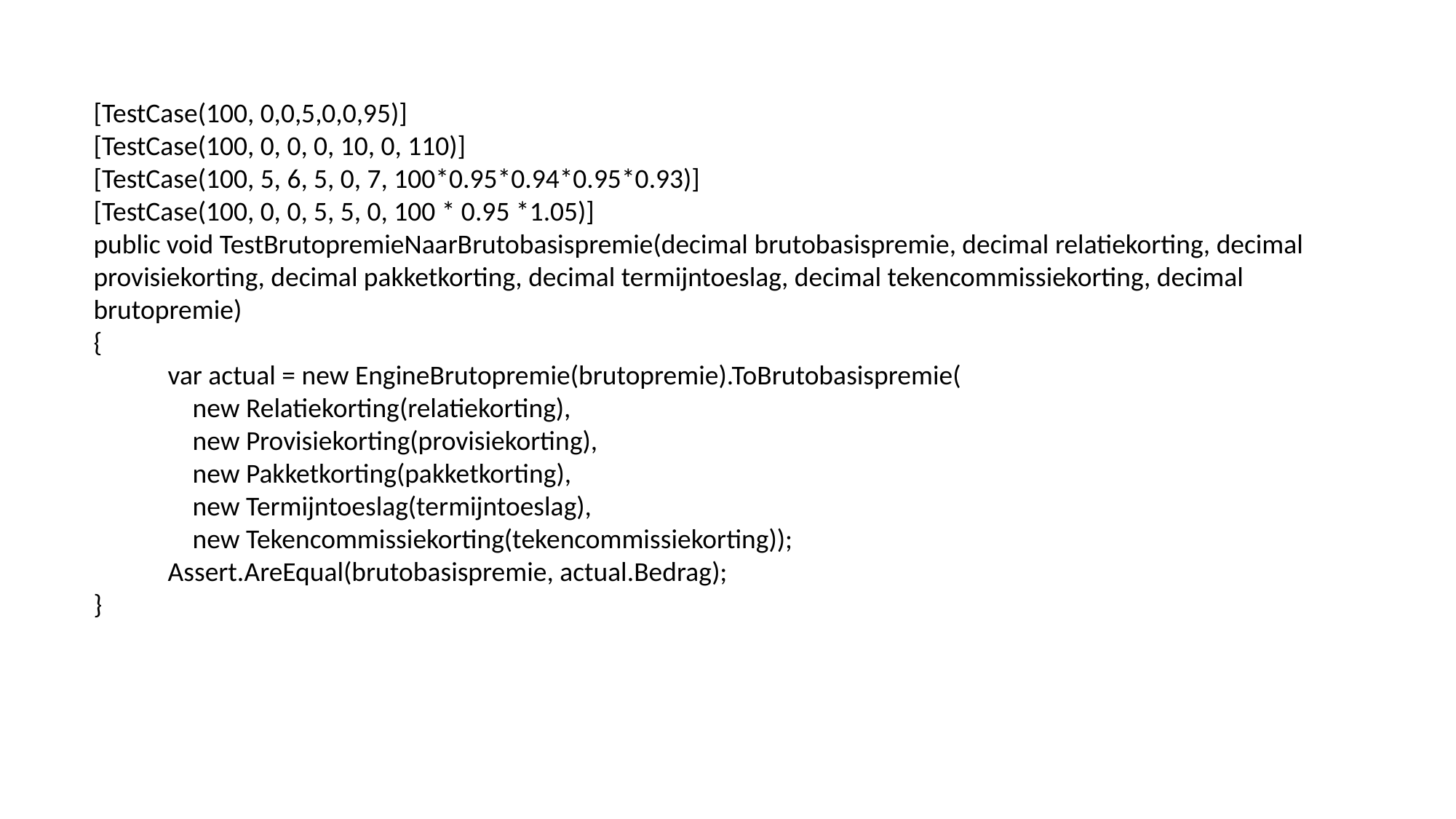

[TestCase(100, 0,0,5,0,0,95)]
[TestCase(100, 0, 0, 0, 10, 0, 110)]
[TestCase(100, 5, 6, 5, 0, 7, 100*0.95*0.94*0.95*0.93)]
[TestCase(100, 0, 0, 5, 5, 0, 100 * 0.95 *1.05)]
public void TestBrutopremieNaarBrutobasispremie(decimal brutobasispremie, decimal relatiekorting, decimal provisiekorting, decimal pakketkorting, decimal termijntoeslag, decimal tekencommissiekorting, decimal brutopremie)
{
            var actual = new EngineBrutopremie(brutopremie).ToBrutobasispremie(
                new Relatiekorting(relatiekorting),
                new Provisiekorting(provisiekorting),
                new Pakketkorting(pakketkorting),
                new Termijntoeslag(termijntoeslag),
                new Tekencommissiekorting(tekencommissiekorting));
            Assert.AreEqual(brutobasispremie, actual.Bedrag);
}